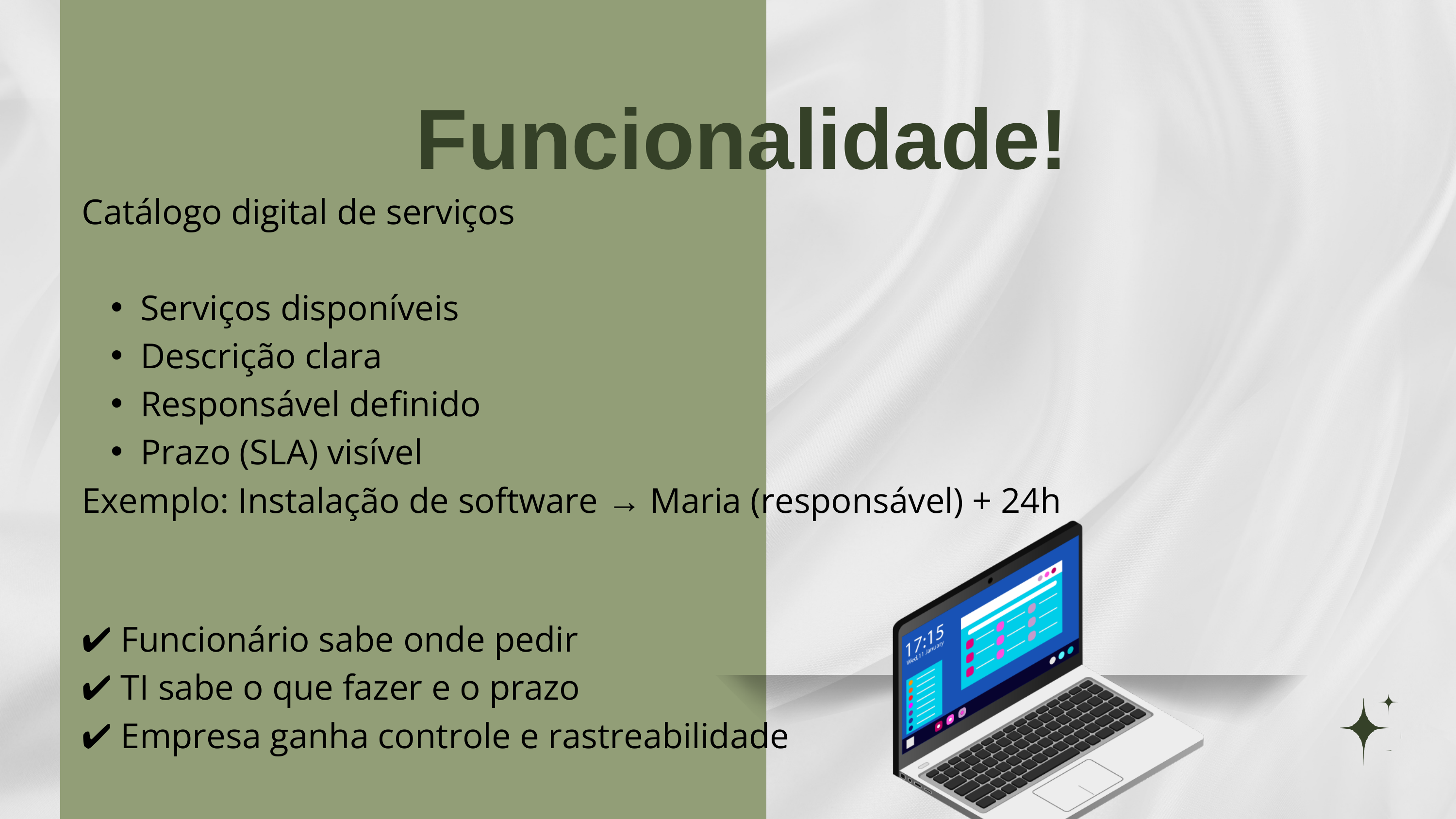

Funcionalidade!
Catálogo digital de serviços

Serviços disponíveis
Descrição clara
Responsável definido
Prazo (SLA) visível
Exemplo: Instalação de software → Maria (responsável) + 24h

✔ Funcionário sabe onde pedir
✔ TI sabe o que fazer e o prazo
✔ Empresa ganha controle e rastreabilidade